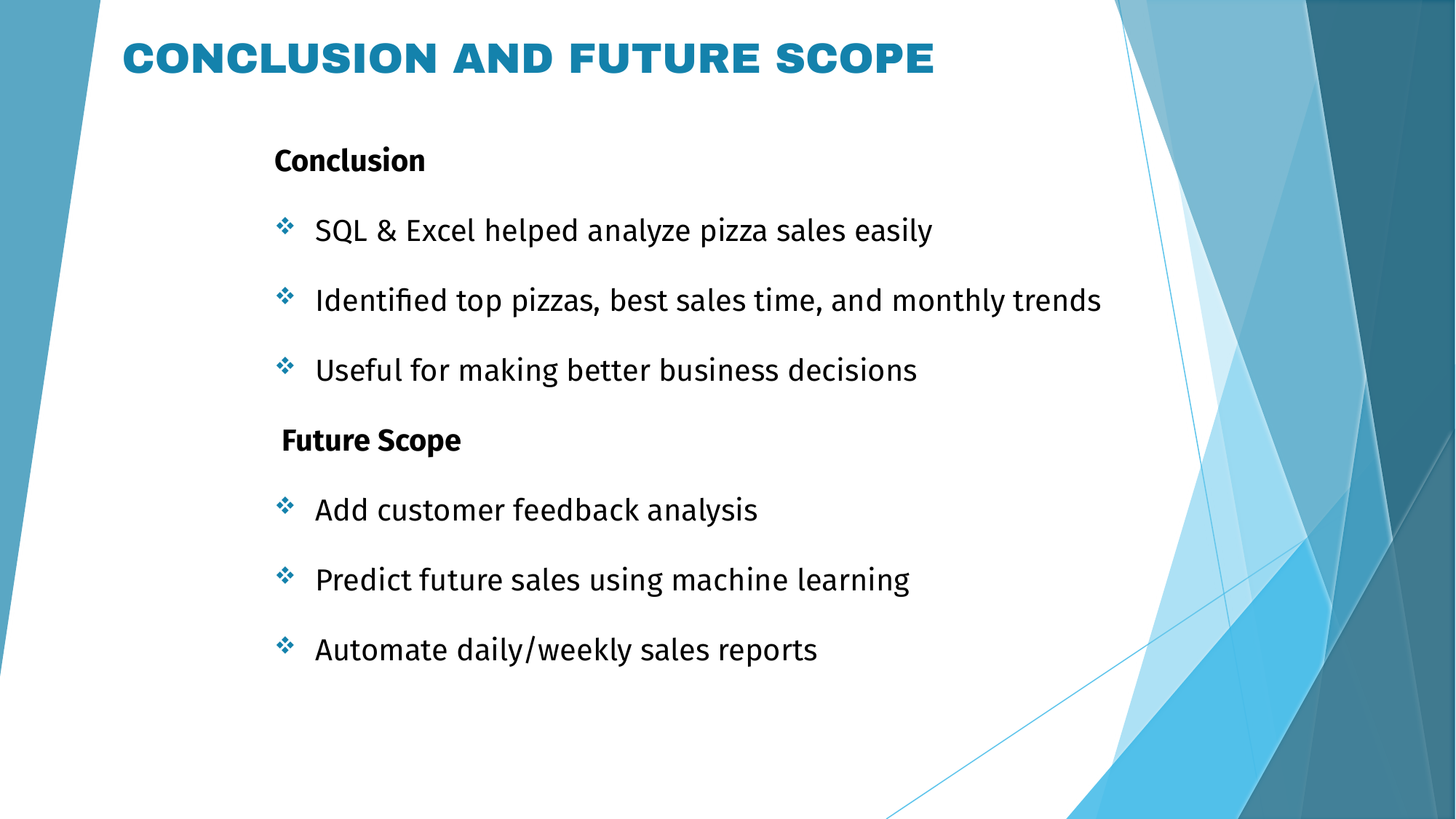

# CONCLUSION AND FUTURE SCOPE
Conclusion
SQL & Excel helped analyze pizza sales easily
Identified top pizzas, best sales time, and monthly trends
Useful for making better business decisions
 Future Scope
Add customer feedback analysis
Predict future sales using machine learning
Automate daily/weekly sales reports